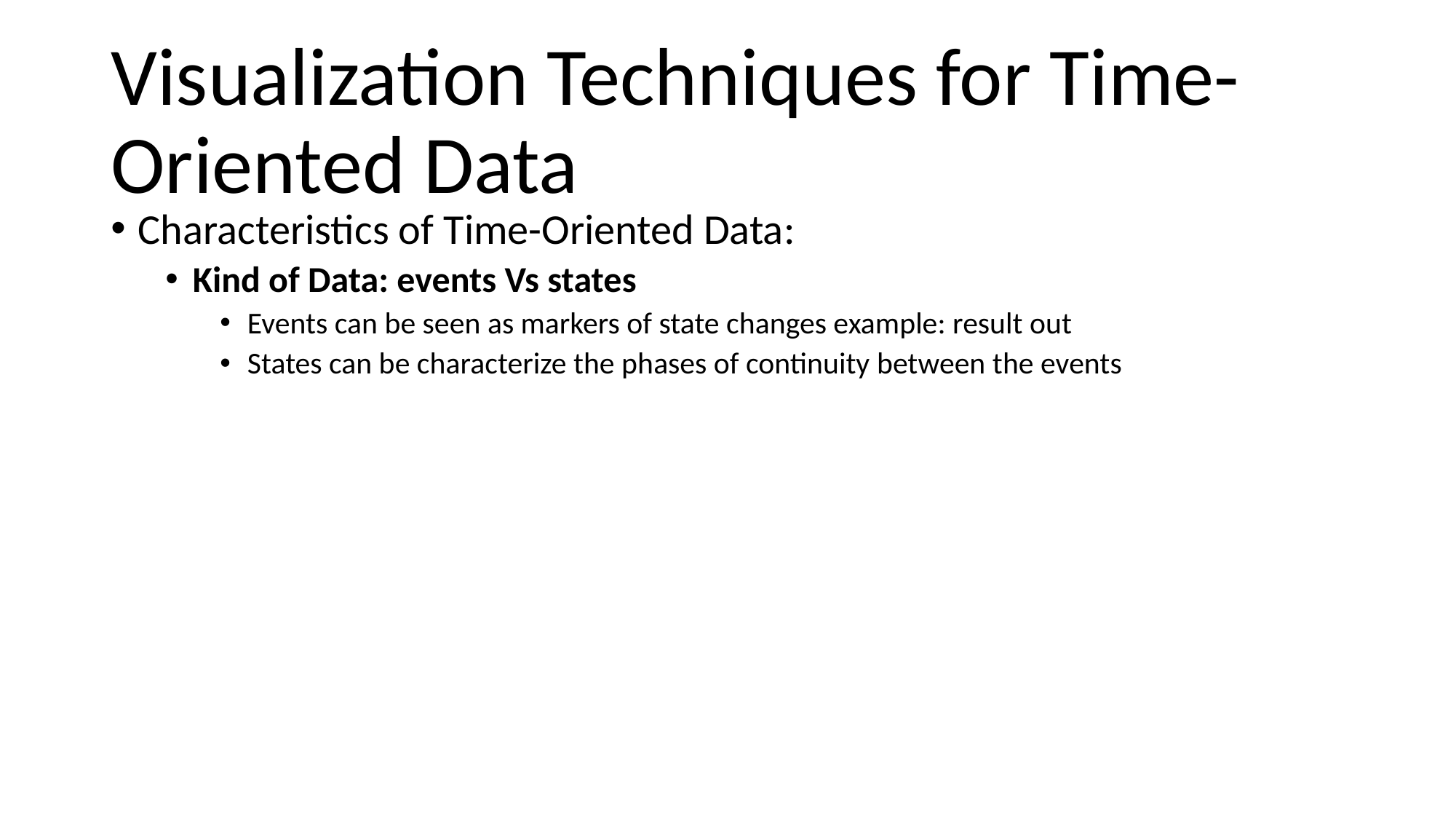

# Visualization Techniques for Time-Oriented Data
Characteristics of Time-Oriented Data:
Kind of Data: events Vs states
Events can be seen as markers of state changes example: result out
States can be characterize the phases of continuity between the events